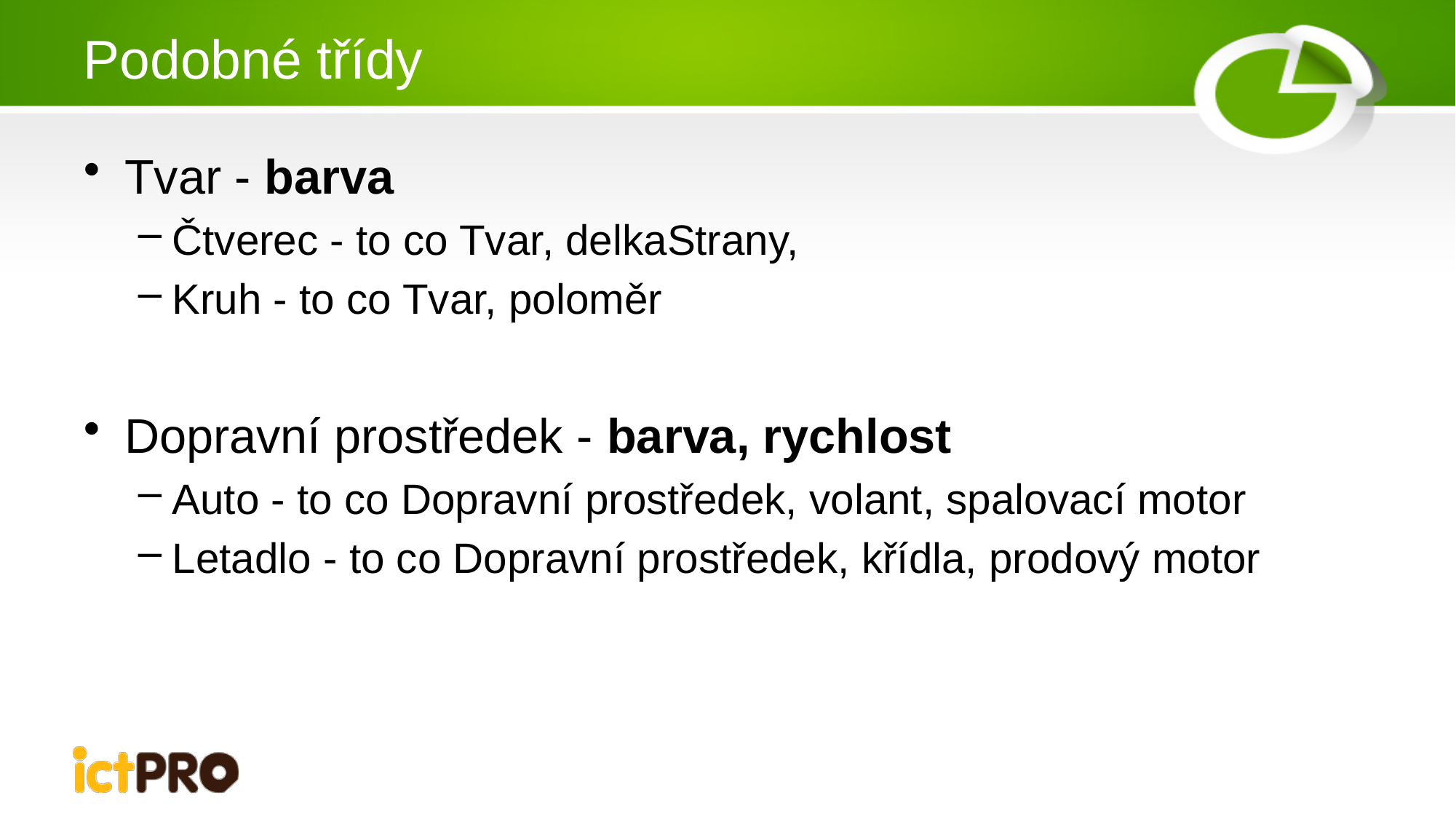

# Podobné třídy
Tvar - barva
Čtverec - to co Tvar, delkaStrany,
Kruh - to co Tvar, poloměr

Dopravní prostředek - barva, rychlost
Auto - to co Dopravní prostředek, volant, spalovací motor
Letadlo - to co Dopravní prostředek, křídla, prodový motor